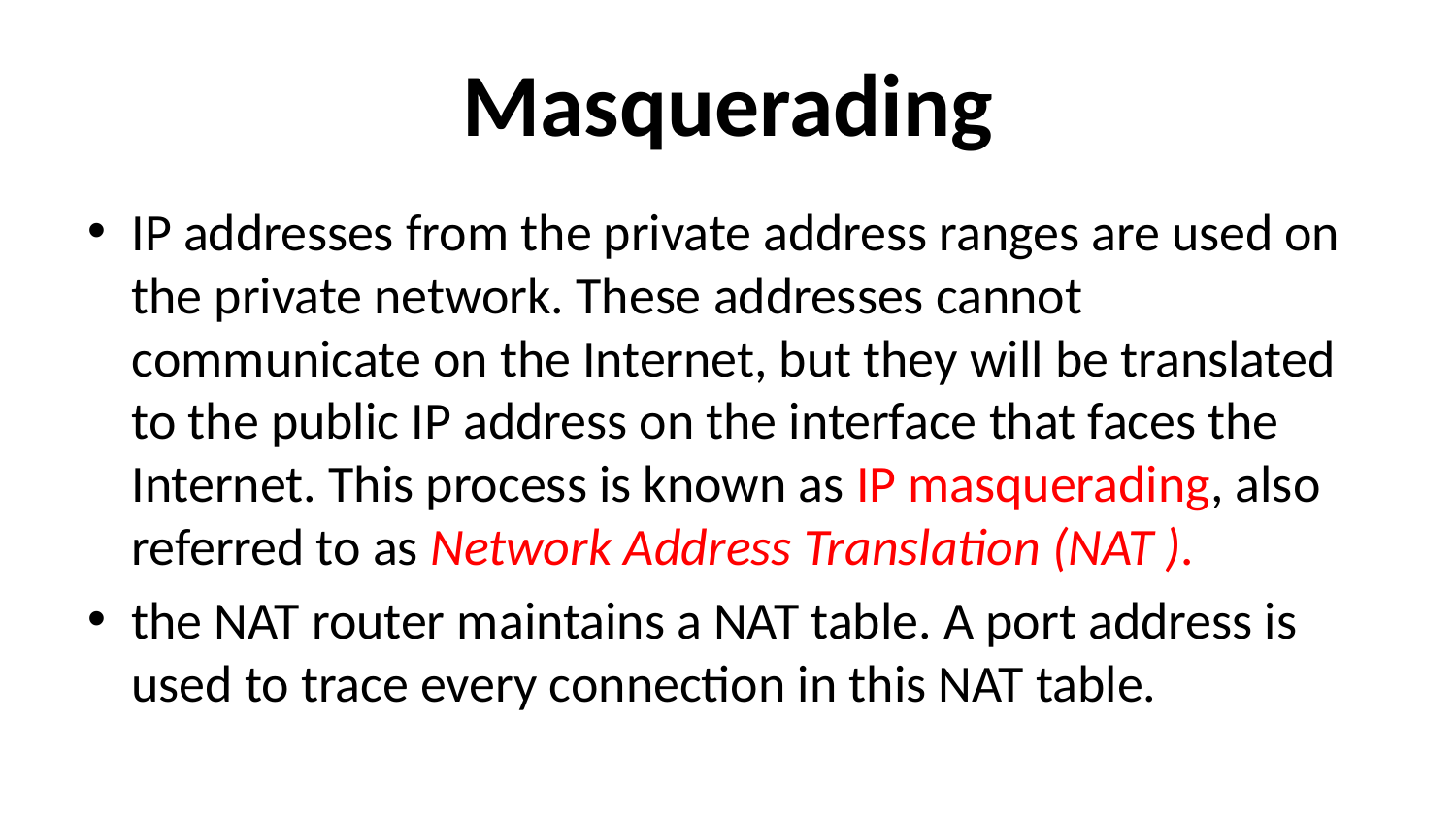

# Masquerading
IP addresses from the private address ranges are used on the private network. These addresses cannot communicate on the Internet, but they will be translated to the public IP address on the interface that faces the Internet. This process is known as IP masquerading, also referred to as Network Address Translation (NAT ).
the NAT router maintains a NAT table. A port address is used to trace every connection in this NAT table.